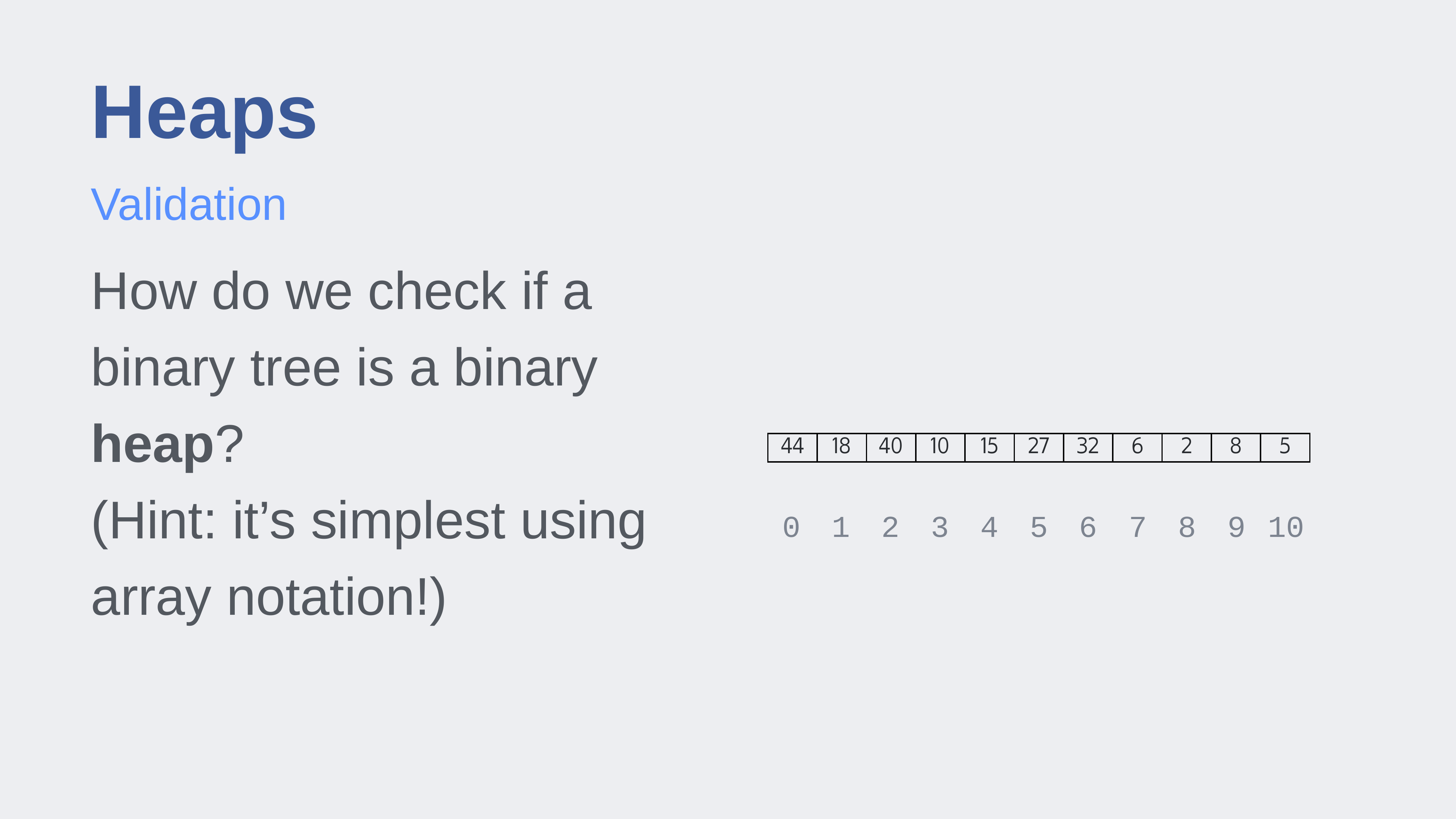

# Heaps
Validation
How do we check if a binary tree is a binary heap?
(Hint: it’s simplest using array notation!)
| 44 | 18 | 40 | 10 | 15 | 27 | 32 | 6 | 2 | 8 | 5 |
| --- | --- | --- | --- | --- | --- | --- | --- | --- | --- | --- |
0 1 2 3 4 5 6 7 8 9 10